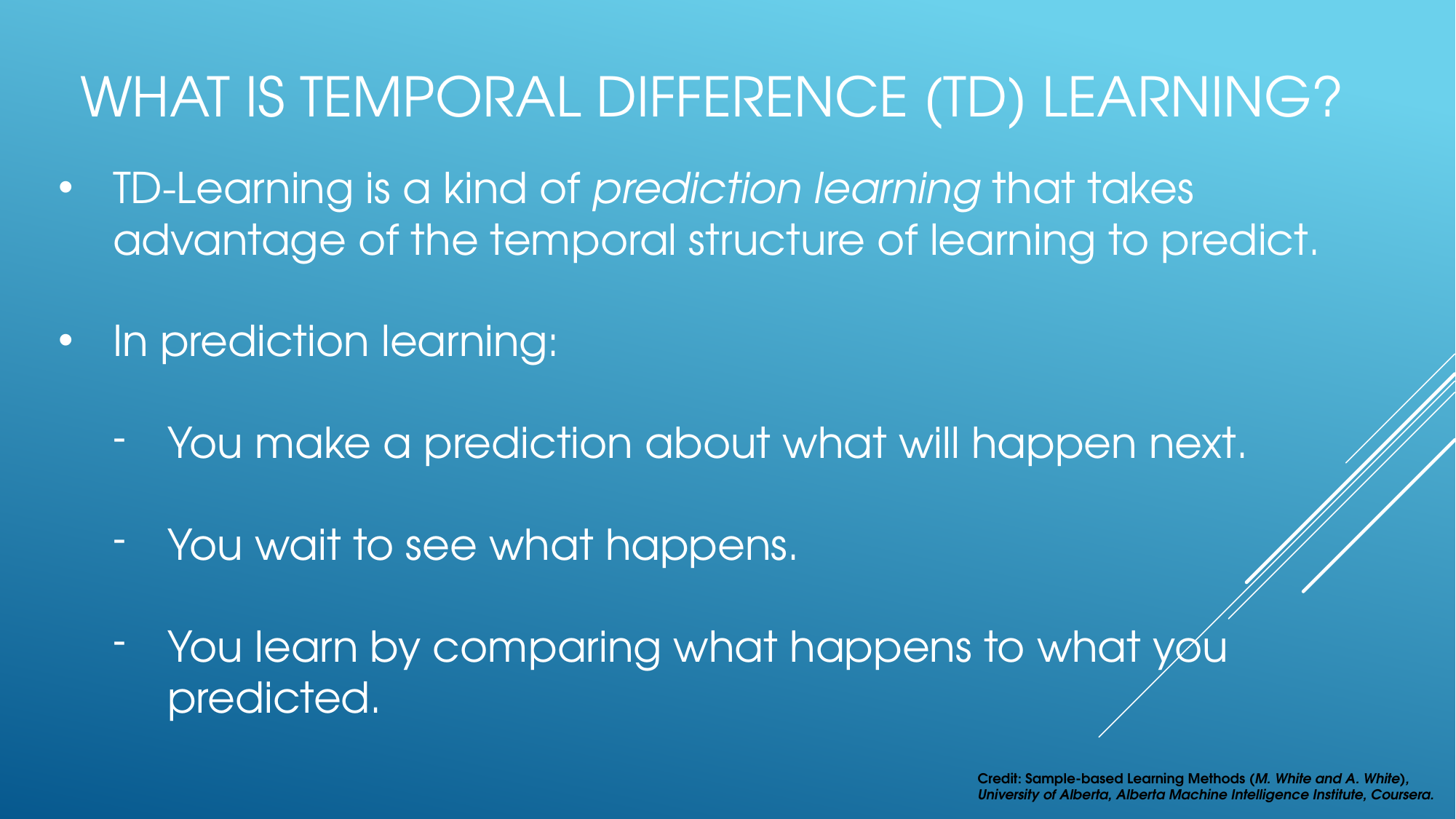

# What is Temporal Difference (TD) Learning?
TD-Learning is a kind of prediction learning that takes advantage of the temporal structure of learning to predict.

In prediction learning:

You make a prediction about what will happen next.

You wait to see what happens.

You learn by comparing what happens to what you predicted.
Credit: Sample-based Learning Methods (M. White and A. White), University of Alberta, Alberta Machine Intelligence Institute, Coursera.